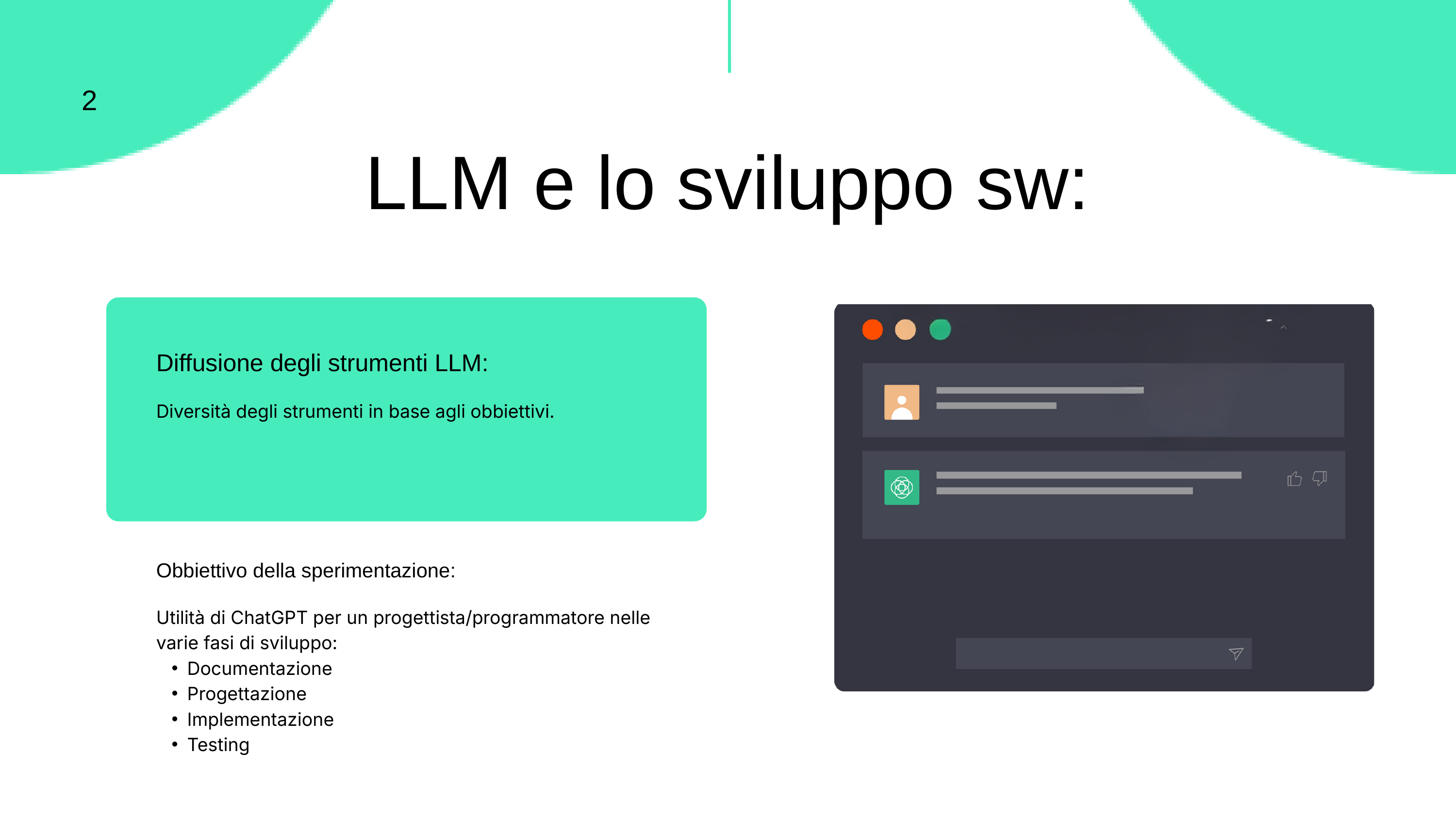

2
LLM e lo sviluppo sw:

Diffusione degli strumenti LLM:
Diversità degli strumenti in base agli obbiettivi.
Obbiettivo della sperimentazione:
Utilità di ChatGPT per un progettista/programmatore nelle varie fasi di sviluppo:
Documentazione
Progettazione
Implementazione
Testing